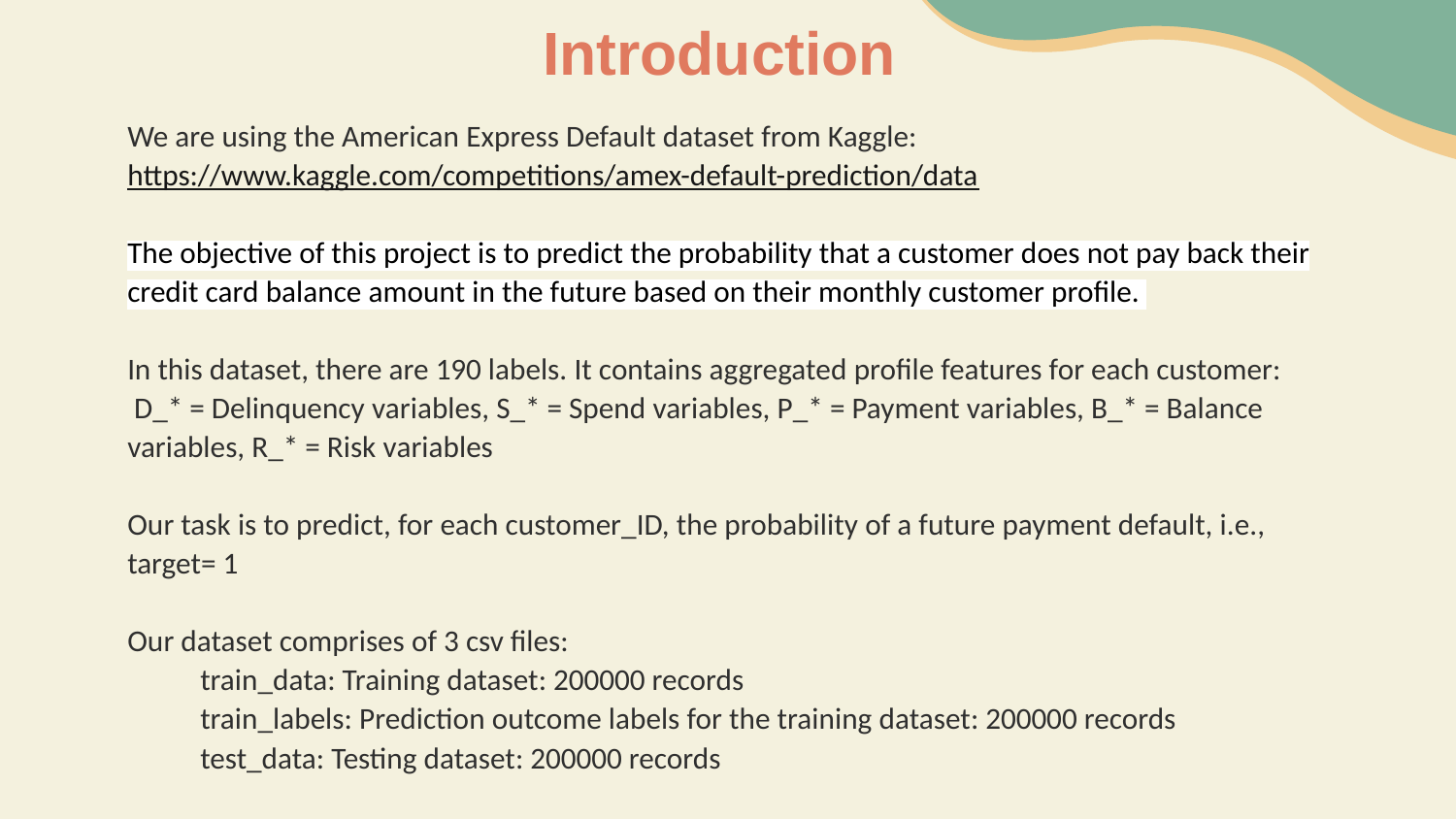

# Introduction

We are using the American Express Default dataset from Kaggle: https://www.kaggle.com/competitions/amex-default-prediction/data

The objective of this project is to predict the probability that a customer does not pay back their credit card balance amount in the future based on their monthly customer profile.

In this dataset, there are 190 labels. It contains aggregated profile features for each customer:           D_* = Delinquency variables, S_* = Spend variables, P_* = Payment variables, B_* = Balance variables, R_* = Risk variables

Our task is to predict, for each customer_ID, the probability of a future payment default, i.e., target= 1

Our dataset comprises of 3 csv files:
train_data: Training dataset: 200000 records
train_labels: Prediction outcome labels for the training dataset: 200000 records
test_data: Testing dataset: 200000 records